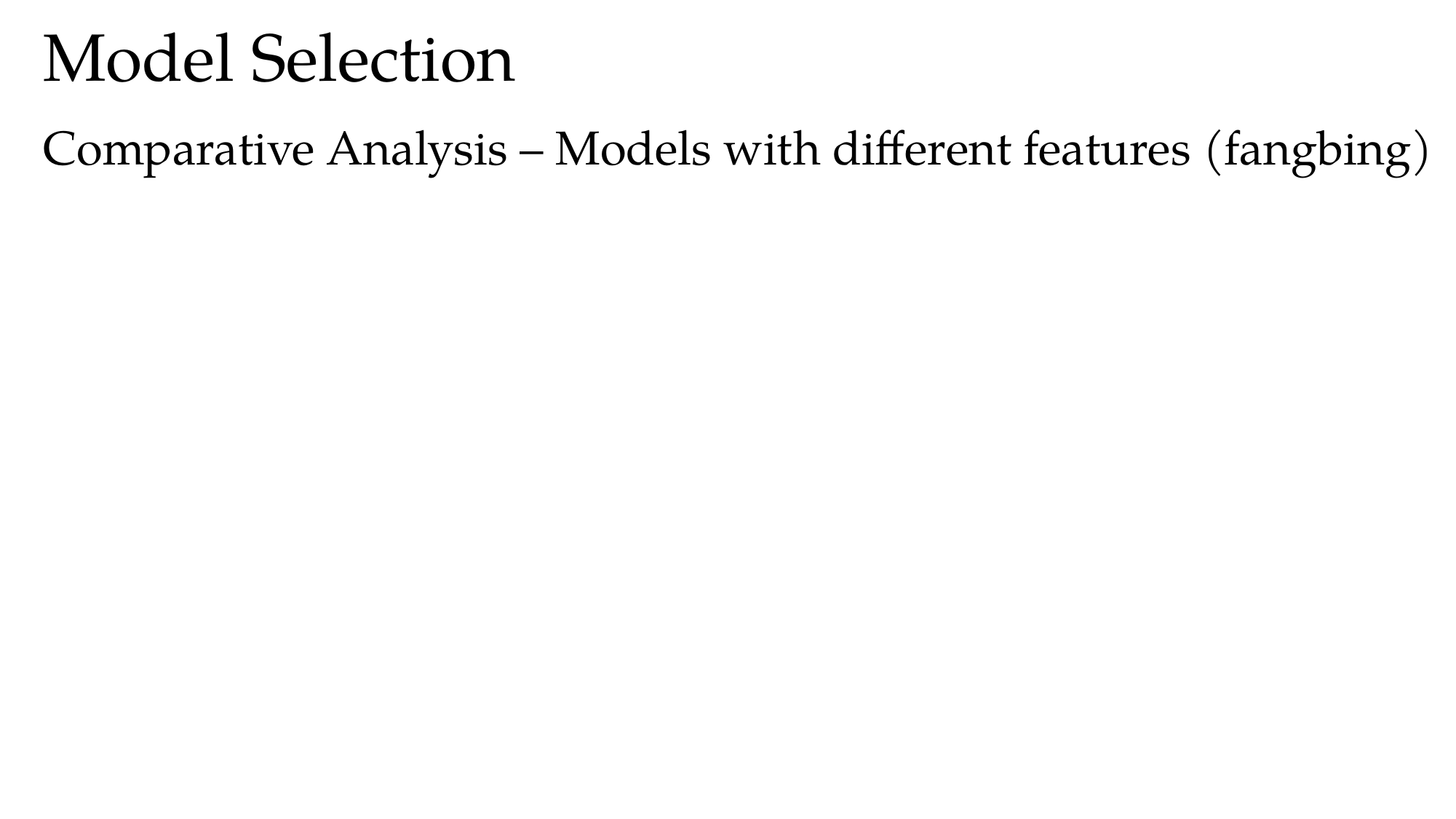

Model Selection
# Comparative Analysis – Models with different features (fangbing)